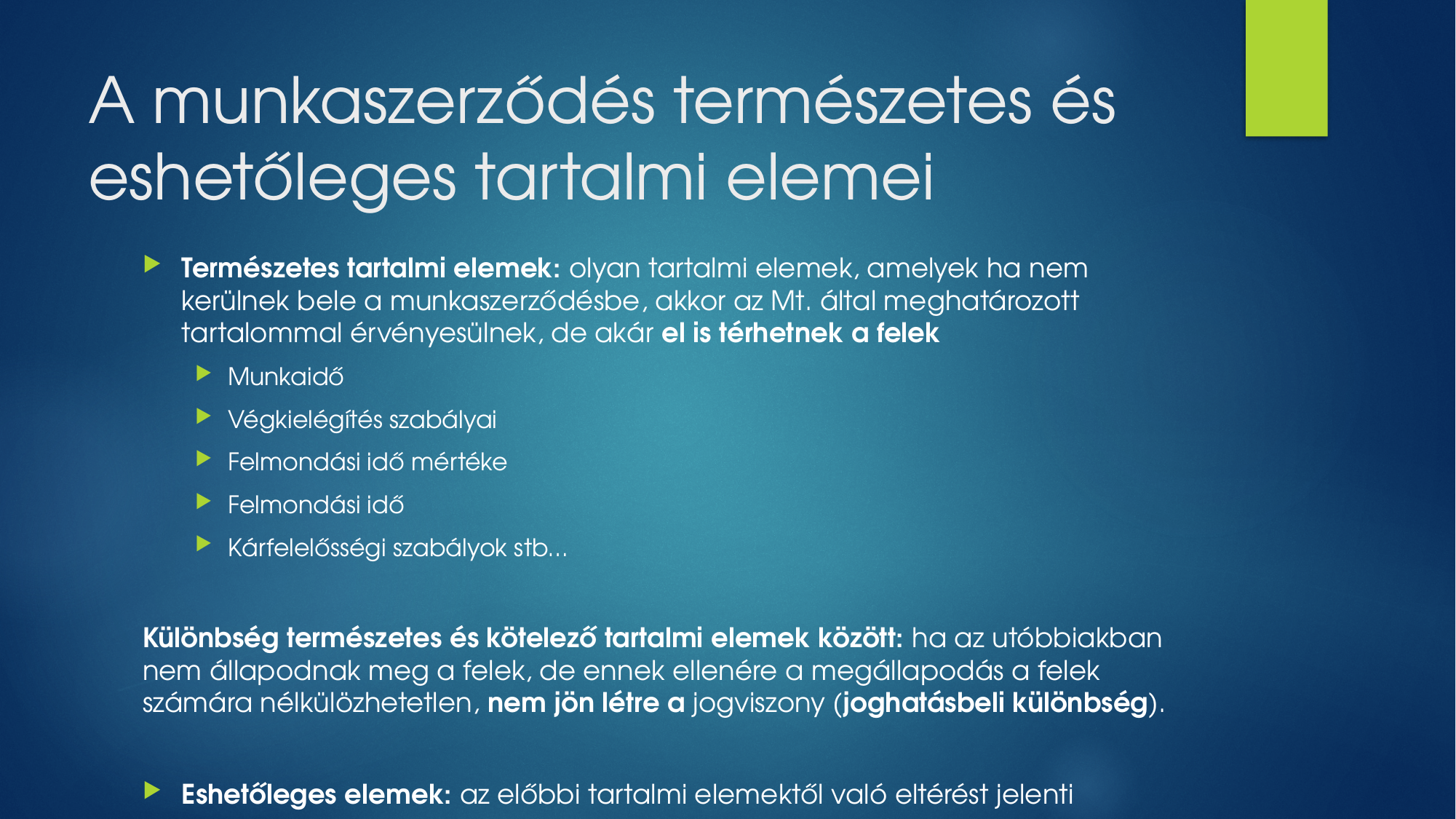

# A munkaszerződés természetes és eshetőleges tartalmi elemei
Természetes tartalmi elemek: olyan tartalmi elemek, amelyek ha nem kerülnek bele a munkaszerződésbe, akkor az Mt. által meghatározott tartalommal érvényesülnek, de akár el is térhetnek a felek
Munkaidő
Végkielégítés szabályai
Felmondási idő mértéke
Felmondási idő
Kárfelelősségi szabályok stb…

Különbség természetes és kötelező tartalmi elemek között: ha az utóbbiakban nem állapodnak meg a felek, de ennek ellenére a megállapodás a felek számára nélkülözhetetlen, nem jön létre a jogviszony (joghatásbeli különbség).

Eshetőleges elemek: az előbbi tartalmi elemektől való eltérést jelenti